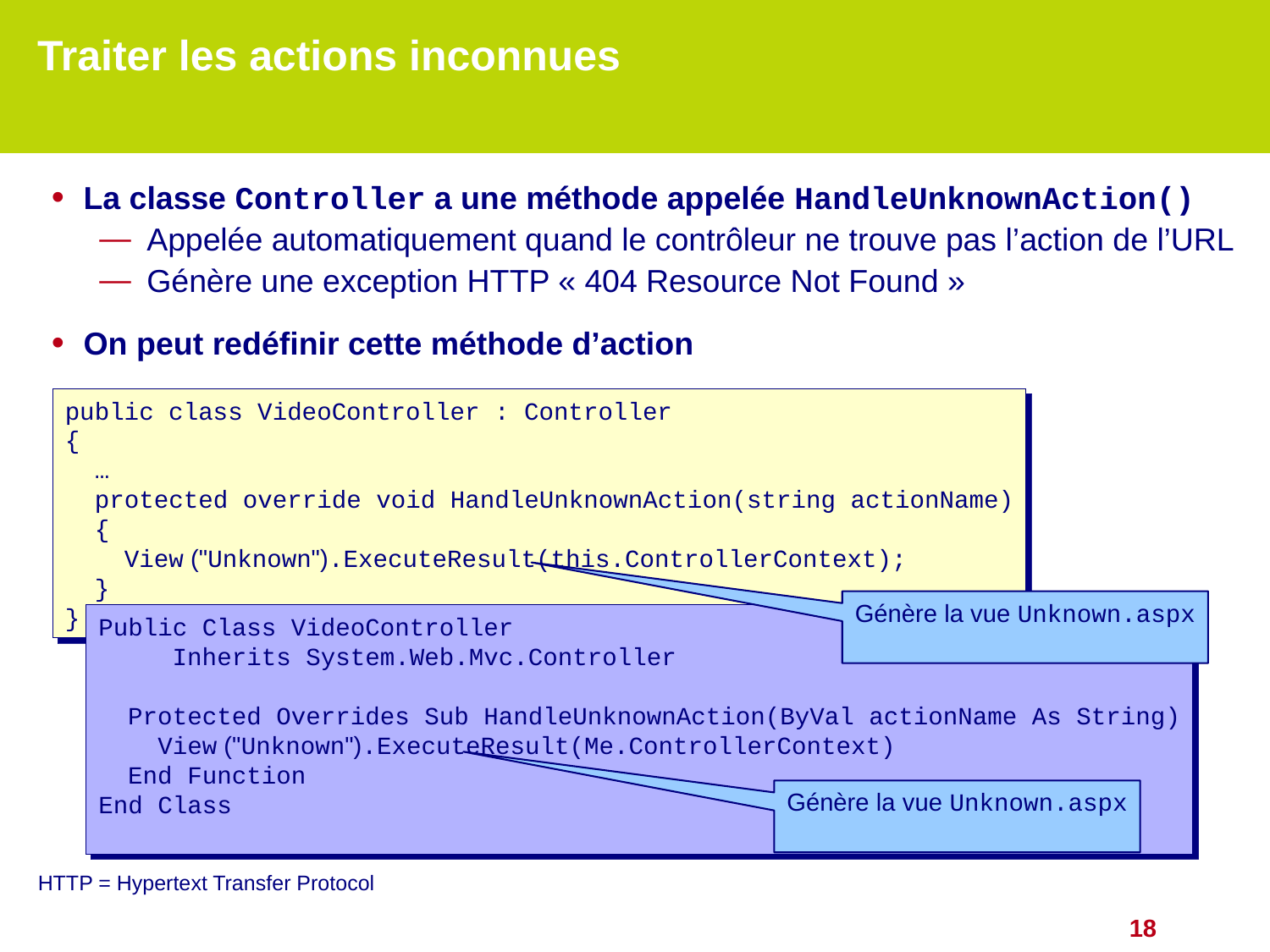

# Traiter les actions inconnues
La classe Controller a une méthode appelée HandleUnknownAction()
Appelée automatiquement quand le contrôleur ne trouve pas l’action de l’URL
Génère une exception HTTP « 404 Resource Not Found »
On peut redéfinir cette méthode d’action
public class VideoController : Controller
{
  …
  protected override void HandleUnknownAction(string actionName)
  {
    View ("Unknown").ExecuteResult(this.ControllerContext);
  }
}
Génère la vue Unknown.aspx
Public Class VideoController
     Inherits System.Web.Mvc.Controller

  Protected Overrides Sub HandleUnknownAction(ByVal actionName As String)
    View ("Unknown").ExecuteResult(Me.ControllerContext)
  End Function
End Class

Génère la vue Unknown.aspx
HTTP = Hypertext Transfer Protocol